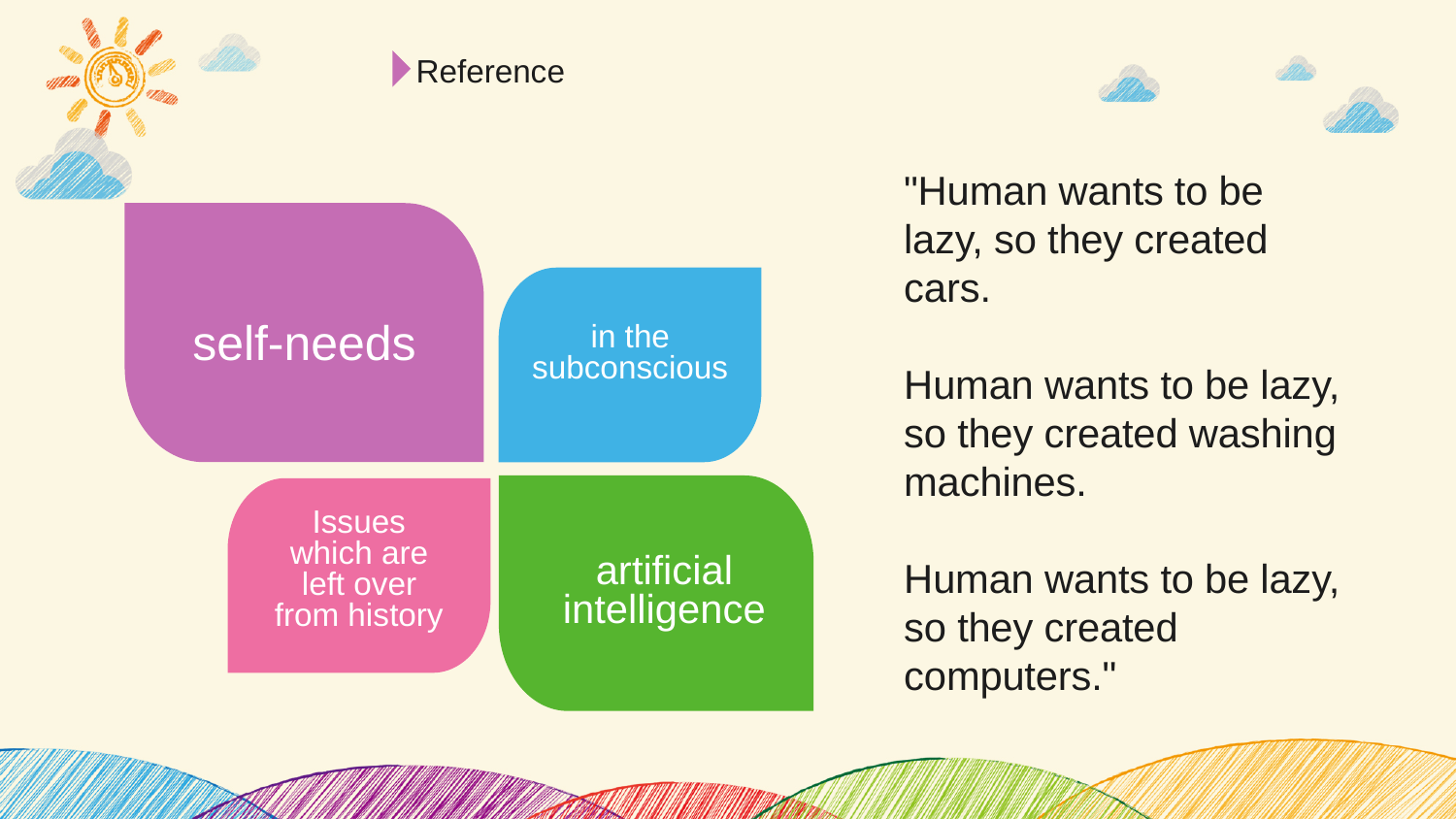

Reference

"Human wants to be       lazy, so they created cars.

Human wants to be lazy, so they created washing machines.

Human wants to be lazy, so they created computers."

self-needs

in the subconscious

artificial intelligence

Issues which are left over from history